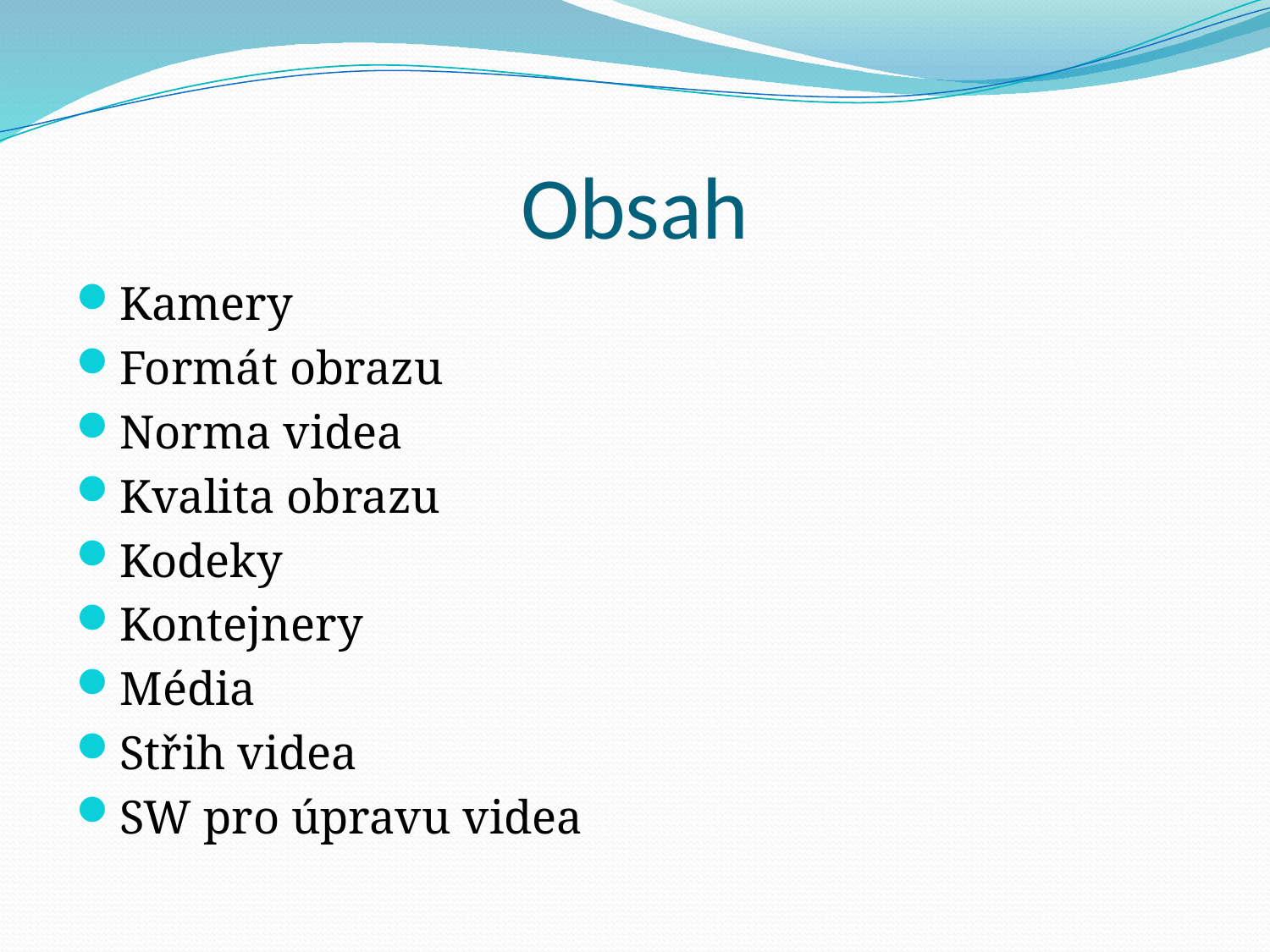

# Obsah
Kamery
Formát obrazu
Norma videa
Kvalita obrazu
Kodeky
Kontejnery
Média
Střih videa
SW pro úpravu videa